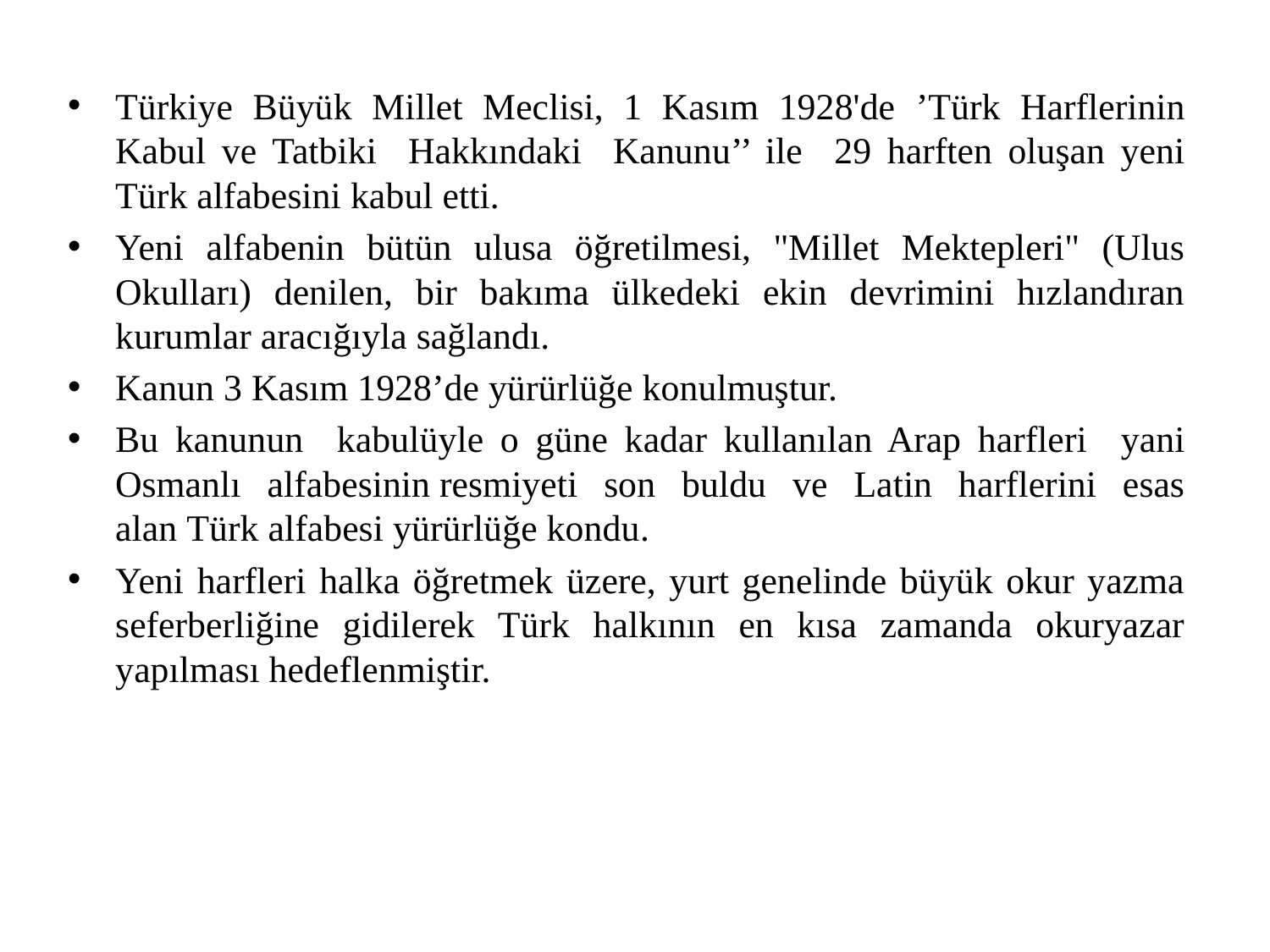

Türkiye Büyük Millet Meclisi, 1 Kasım 1928'de ’Türk Harflerinin Kabul ve Tatbiki  Hakkındaki  Kanunu’’ ile  29 harften oluşan yeni Türk alfabesini kabul etti.
Yeni alfabenin bütün ulusa öğretilmesi, "Millet Mektepleri" (Ulus Okulları) denilen, bir bakıma ülkedeki ekin devrimini hızlandıran kurumlar aracığıyla sağlandı.
Kanun 3 Kasım 1928’de yürürlüğe konulmuştur.
Bu kanunun  kabulüyle o güne kadar kullanılan Arap harfleri  yani Osmanlı alfabesinin resmiyeti son buldu ve Latin harflerini esas alan Türk alfabesi yürürlüğe kondu.
Yeni harfleri halka öğretmek üzere, yurt genelinde büyük okur yazma seferberliğine gidilerek Türk halkının en kısa zamanda okuryazar yapılması hedeflenmiştir.